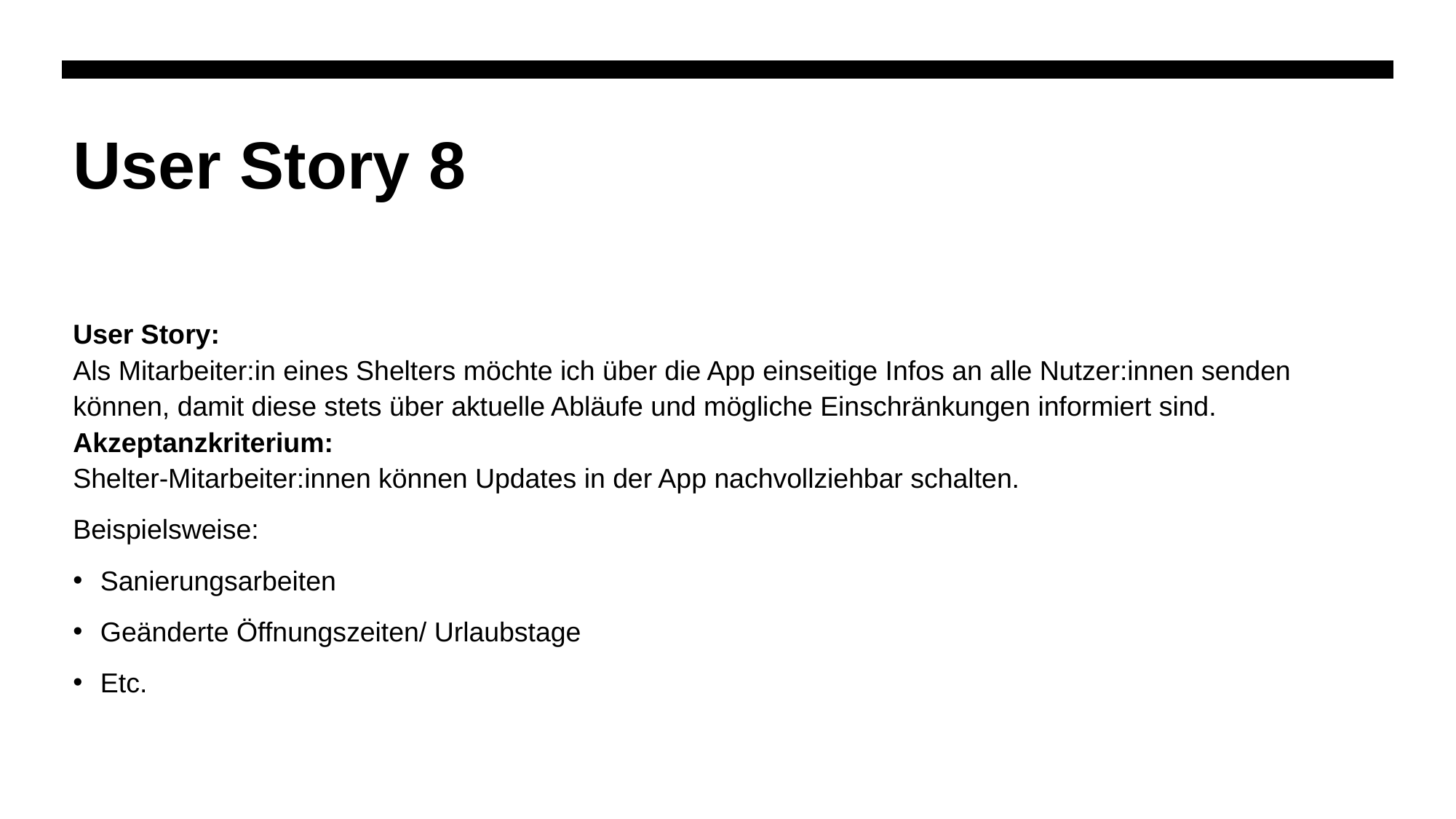

# User Story 8
User Story:
Als Mitarbeiter:in eines Shelters möchte ich über die App einseitige Infos an alle Nutzer:innen senden können, damit diese stets über aktuelle Abläufe und mögliche Einschränkungen informiert sind.
Akzeptanzkriterium:
Shelter-Mitarbeiter:innen können Updates in der App nachvollziehbar schalten.
Beispielsweise:
Sanierungsarbeiten
Geänderte Öffnungszeiten/ Urlaubstage
Etc.